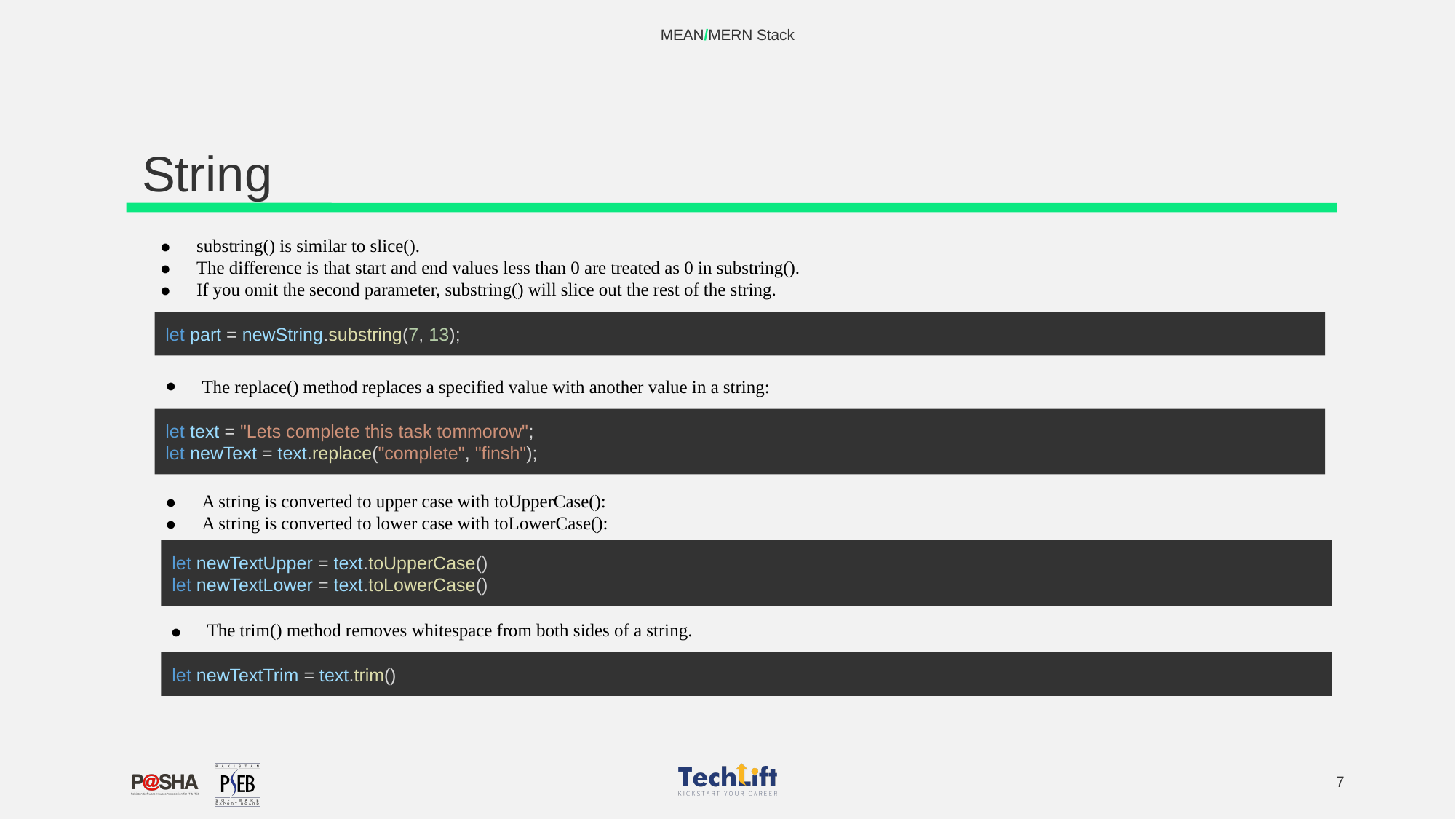

MEAN/MERN Stack
# String
substring() is similar to slice().
The difference is that start and end values less than 0 are treated as 0 in substring().
If you omit the second parameter, substring() will slice out the rest of the string.
let part = newString.substring(7, 13);
The replace() method replaces a specified value with another value in a string:
let text = "Lets complete this task tommorow";
let newText = text.replace("complete", "finsh");
A string is converted to upper case with toUpperCase():
A string is converted to lower case with toLowerCase():
let newTextUpper = text.toUpperCase()
let newTextLower = text.toLowerCase()
The trim() method removes whitespace from both sides of a string.
let newTextTrim = text.trim()
7